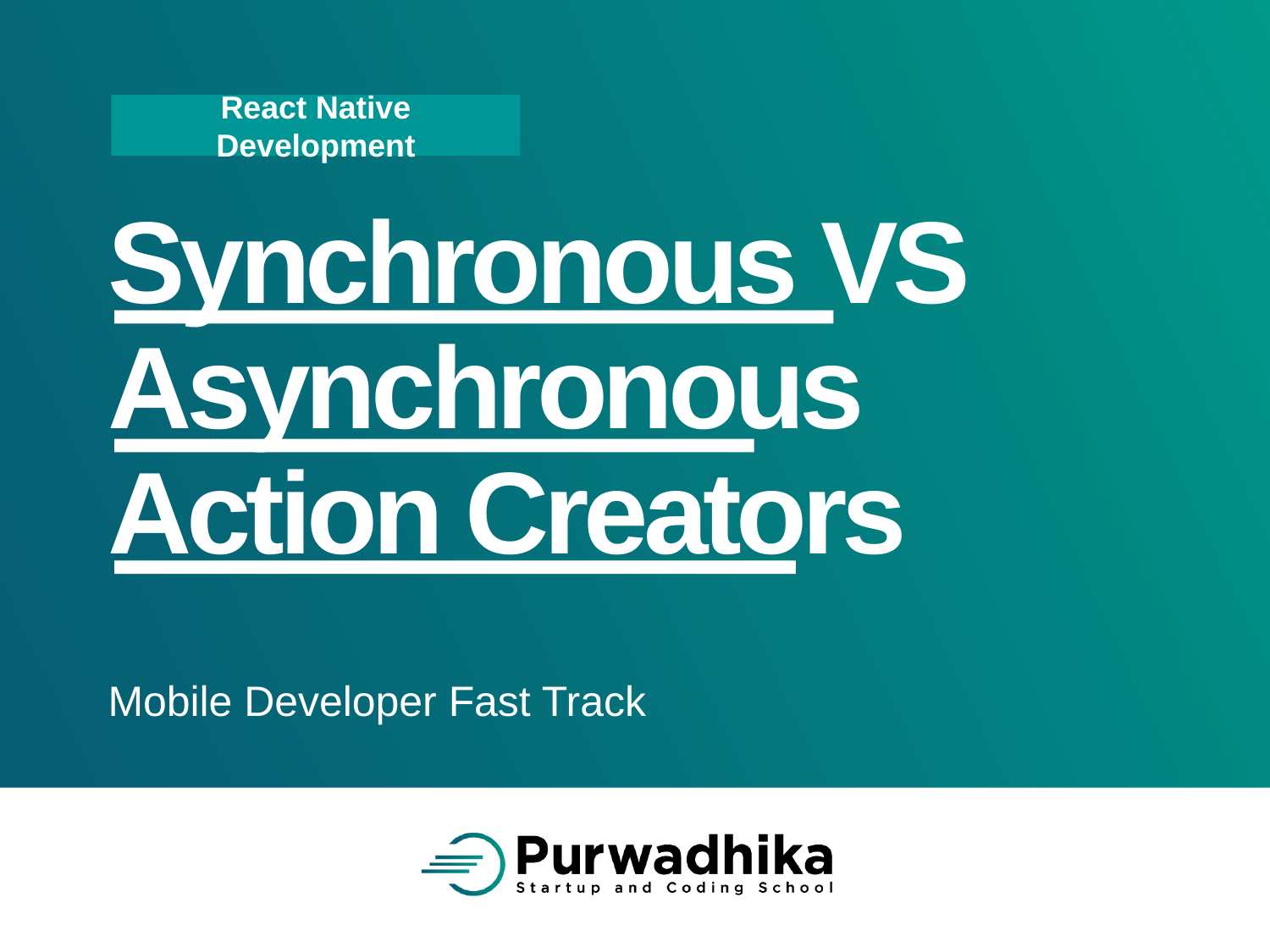

# Synchronous VS Asynchronous Action Creators

Mobile Developer Fast Track